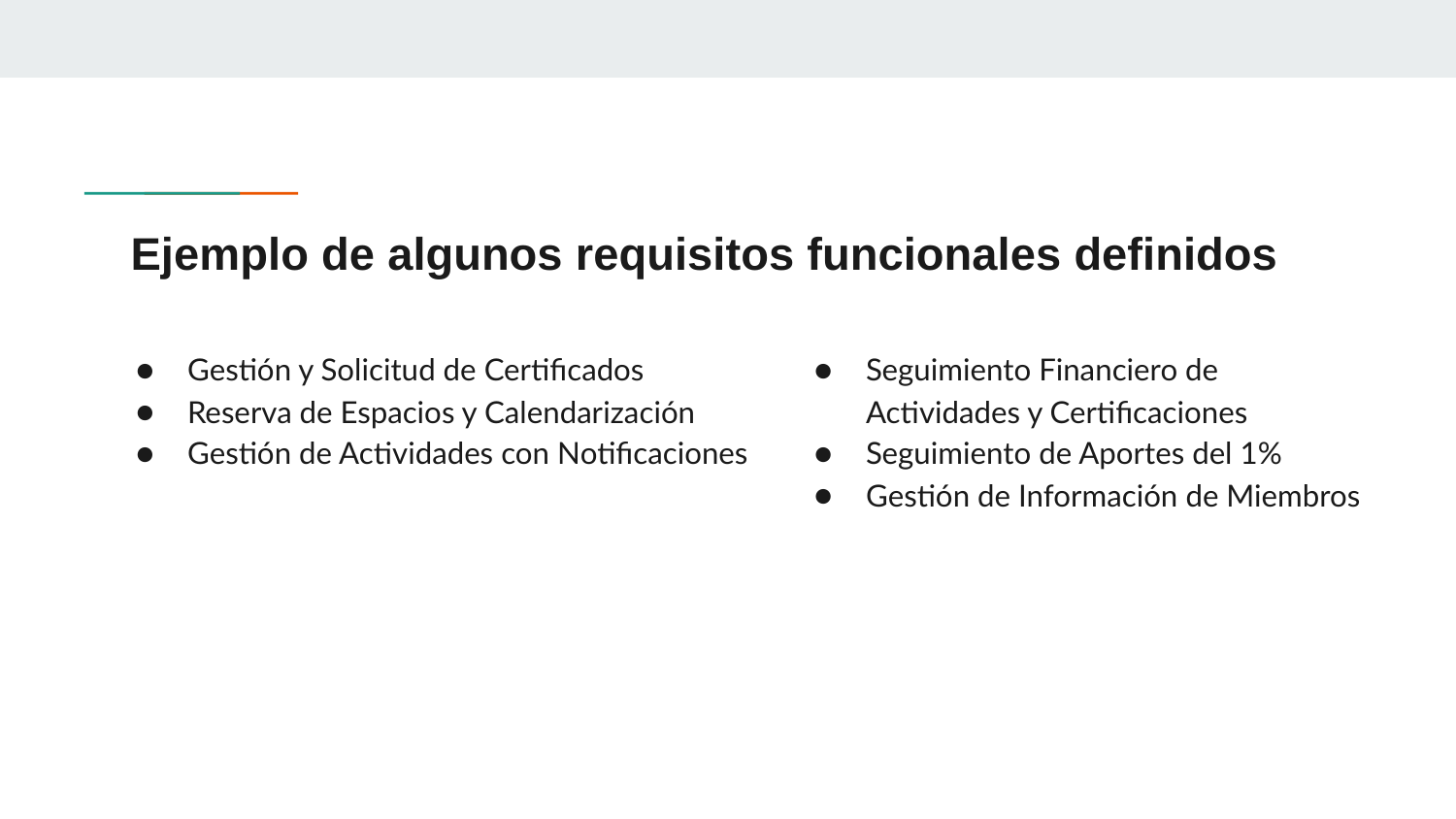

# Ejemplo de algunos requisitos funcionales definidos
Gestión y Solicitud de Certificados
Reserva de Espacios y Calendarización
Gestión de Actividades con Notificaciones

Seguimiento Financiero de Actividades y Certificaciones
Seguimiento de Aportes del 1%
Gestión de Información de Miembros